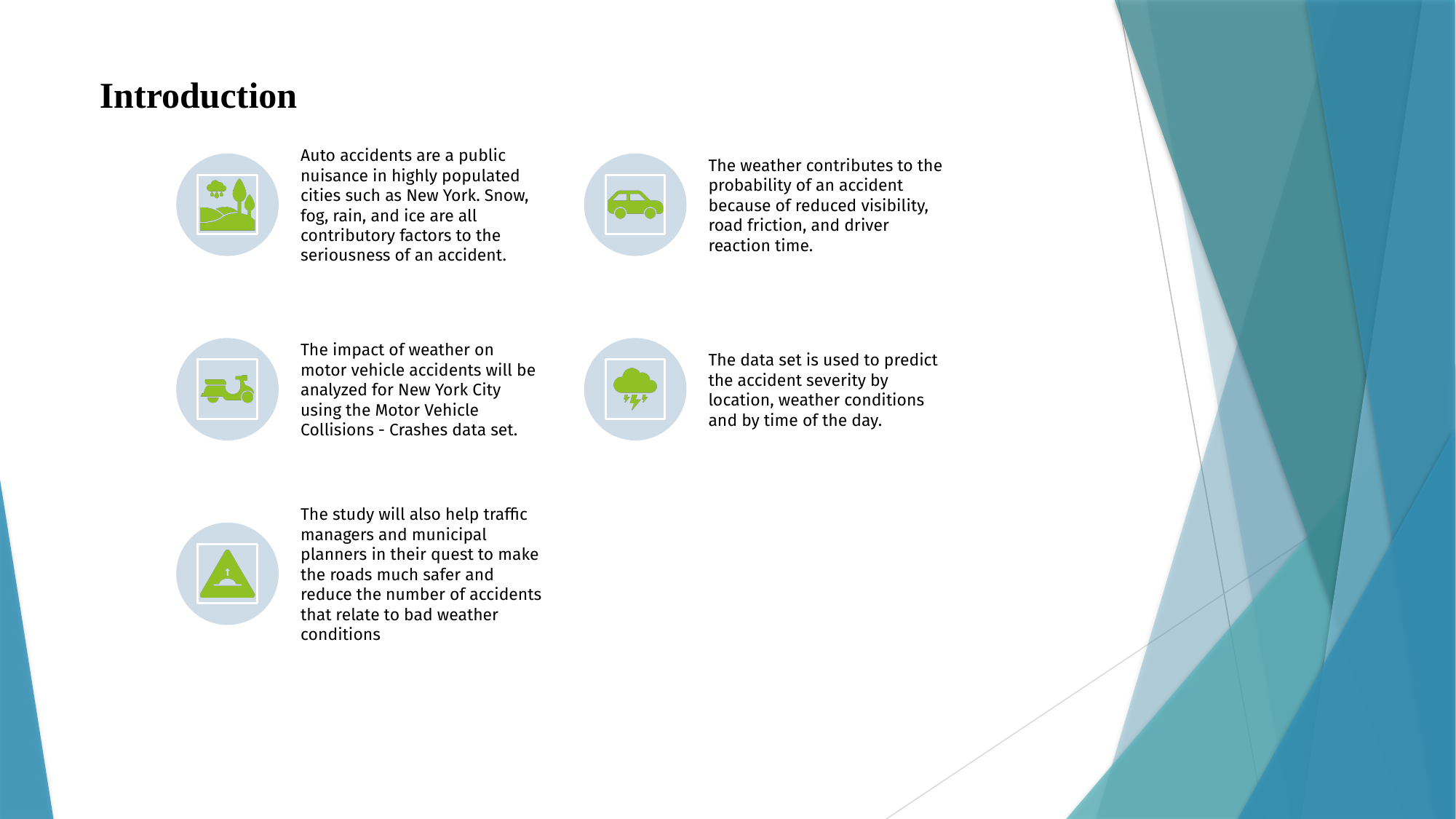

# Introduction
Auto accidents are a public nuisance in highly populated cities such as New York. Snow, fog, rain, and ice are all contributory factors to the seriousness of an accident.
The weather contributes to the probability of an accident because of reduced visibility, road friction, and driver reaction time.
The impact of weather on motor vehicle accidents will be analyzed for New York City using the Motor Vehicle Collisions - Crashes data set.
The data set is used to predict the accident severity by location, weather conditions and by time of the day.
The study will also help traffic managers and municipal planners in their quest to make the roads much safer and reduce the number of accidents that relate to bad weather conditions